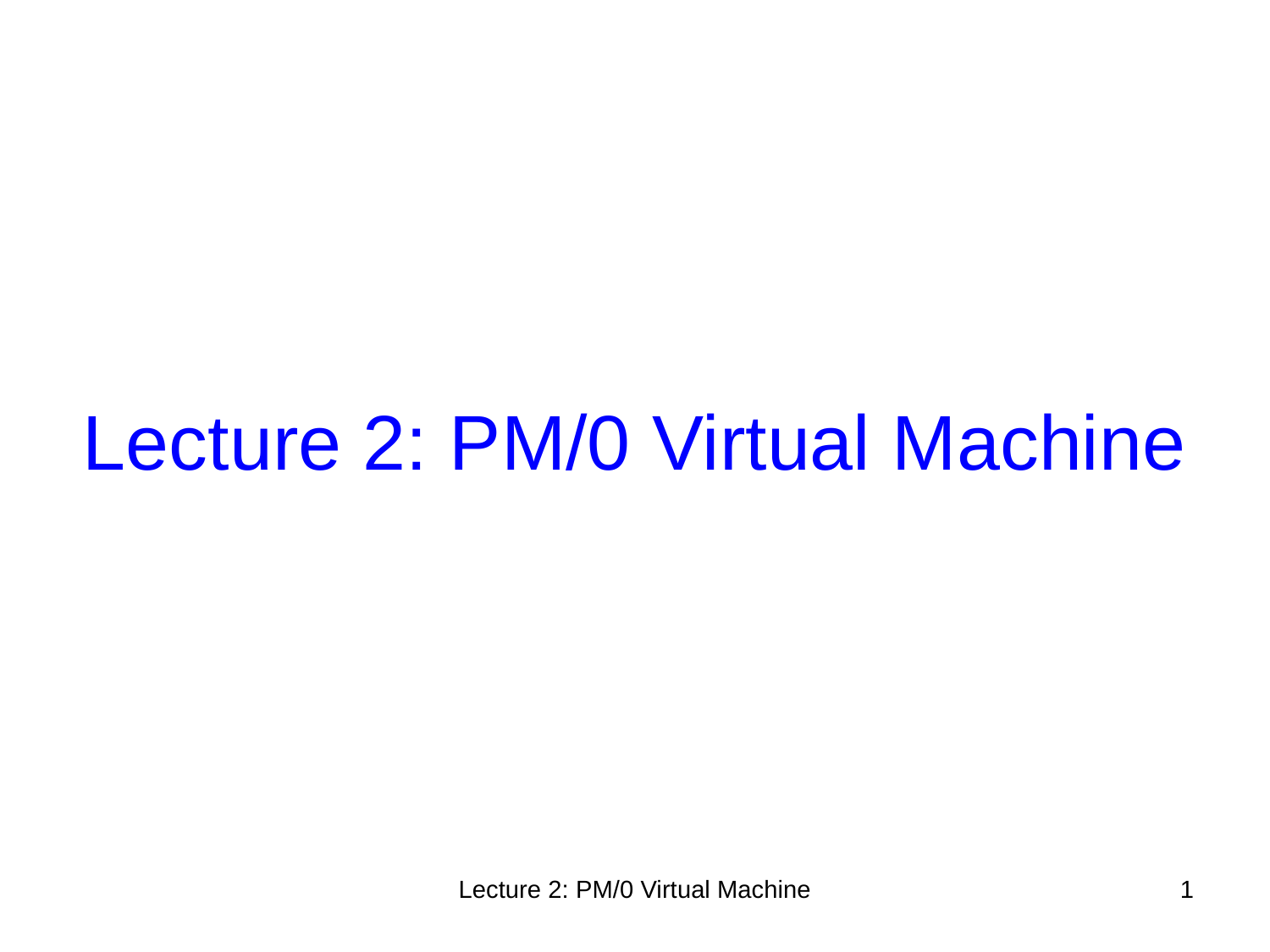

# Lecture 2: PM/0 Virtual Machine
Lecture 2: PM/0 Virtual Machine
1